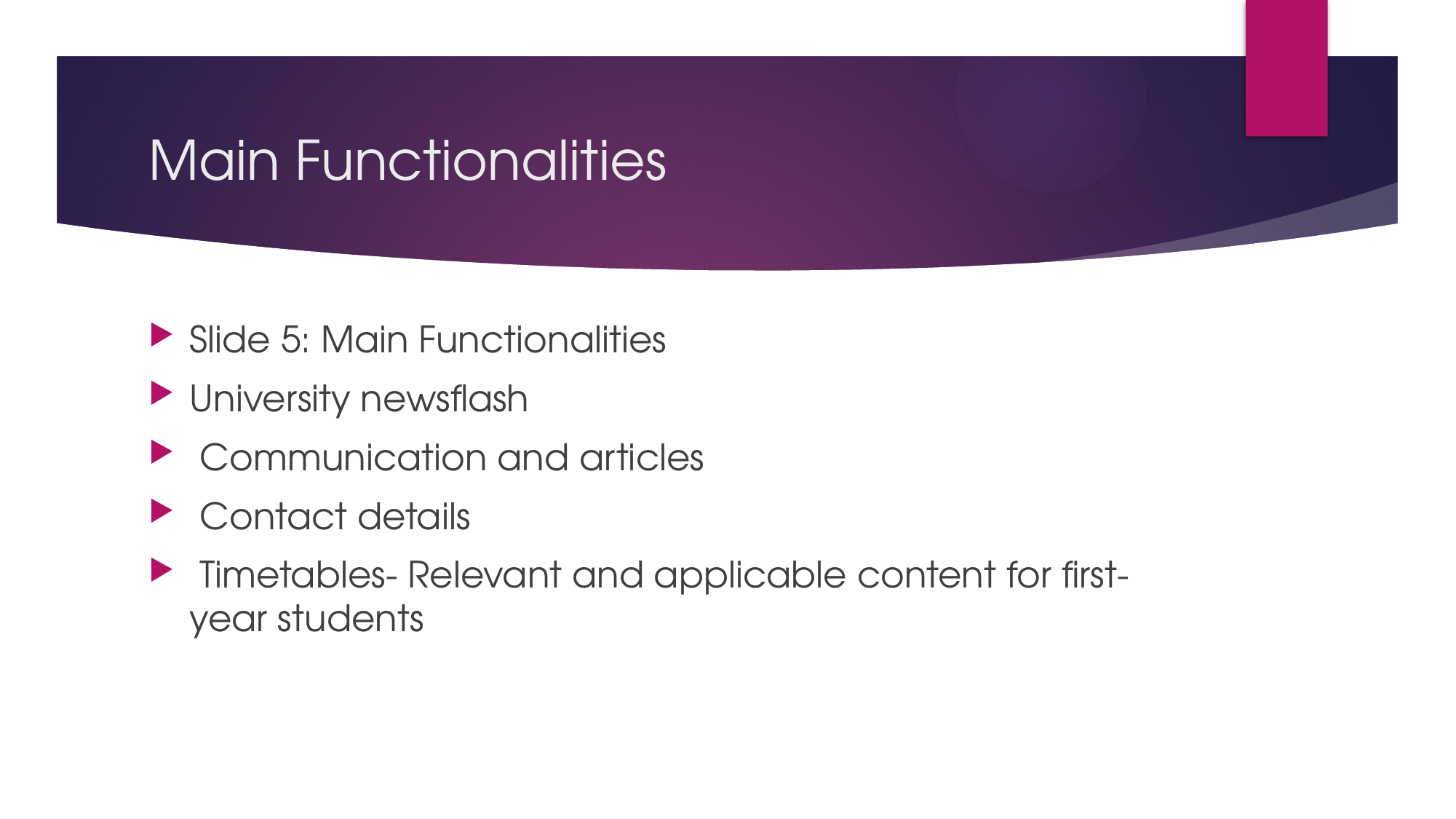

# Main Functionalities
Slide 5: Main Functionalities
University newsflash
 Communication and articles
 Contact details
 Timetables- Relevant and applicable content for first-year students